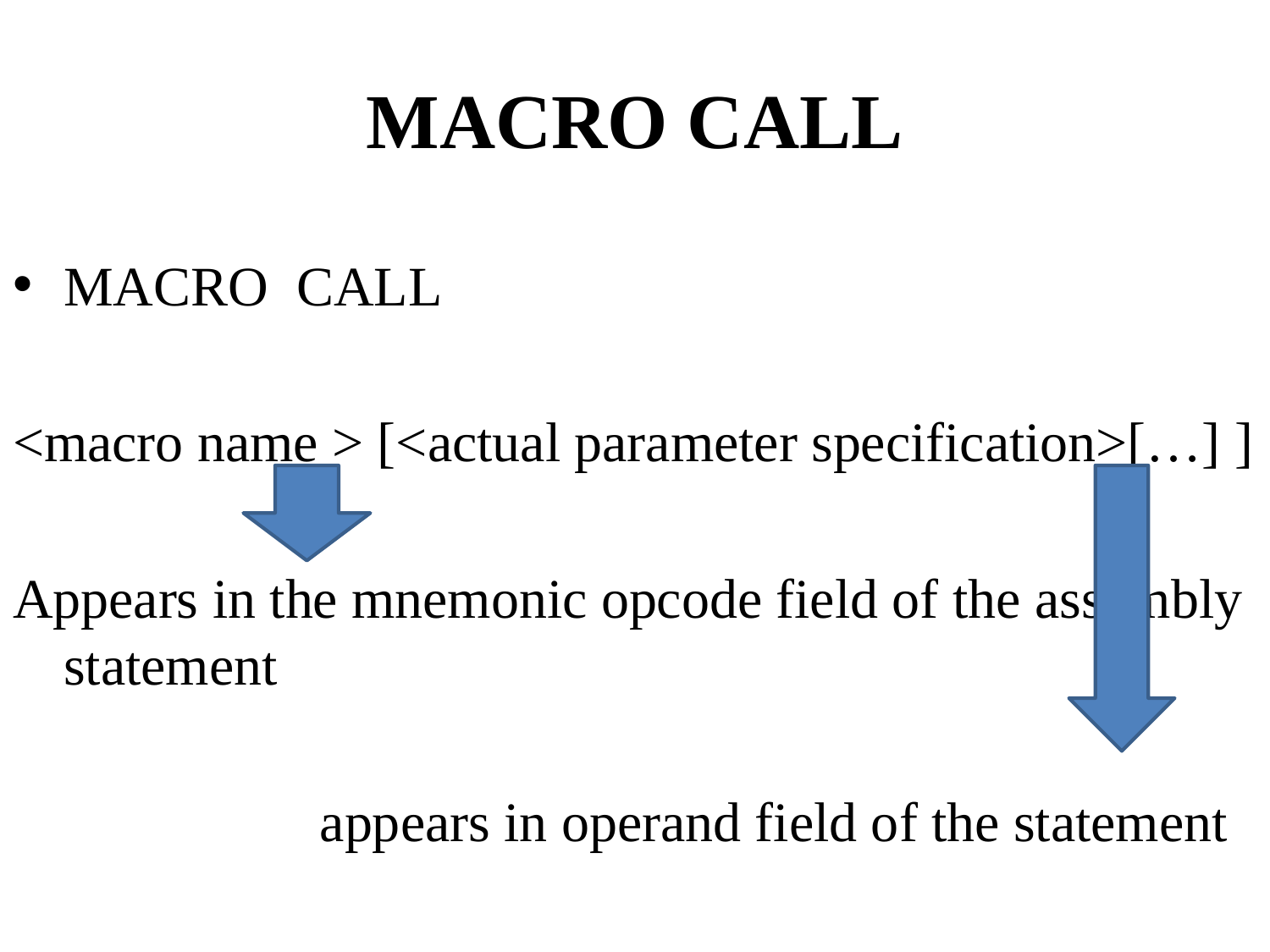

# MACRO CALL
MACRO  CALL

<macro name > [<actual parameter specification>[…] ]

Appears in the mnemonic opcode field of the assembly statement

                      appears in operand field of the statement